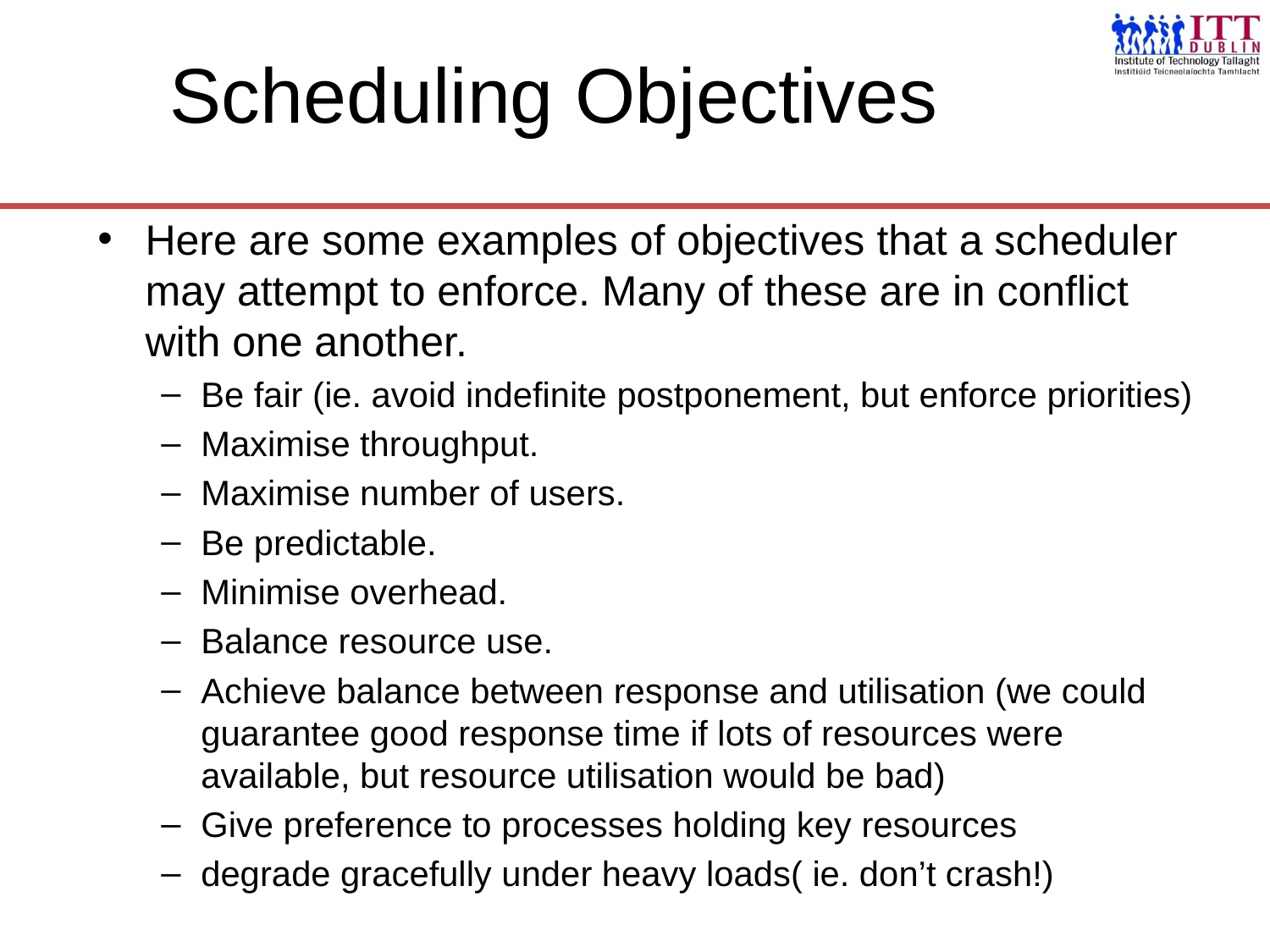

# Scheduling Objectives
Here are some examples of objectives that a scheduler may attempt to enforce. Many of these are in conflict with one another.
Be fair (ie. avoid indefinite postponement, but enforce priorities)
Maximise throughput.
Maximise number of users.
Be predictable.
Minimise overhead.
Balance resource use.
Achieve balance between response and utilisation (we could guarantee good response time if lots of resources were available, but resource utilisation would be bad)
Give preference to processes holding key resources
degrade gracefully under heavy loads( ie. don’t crash!)